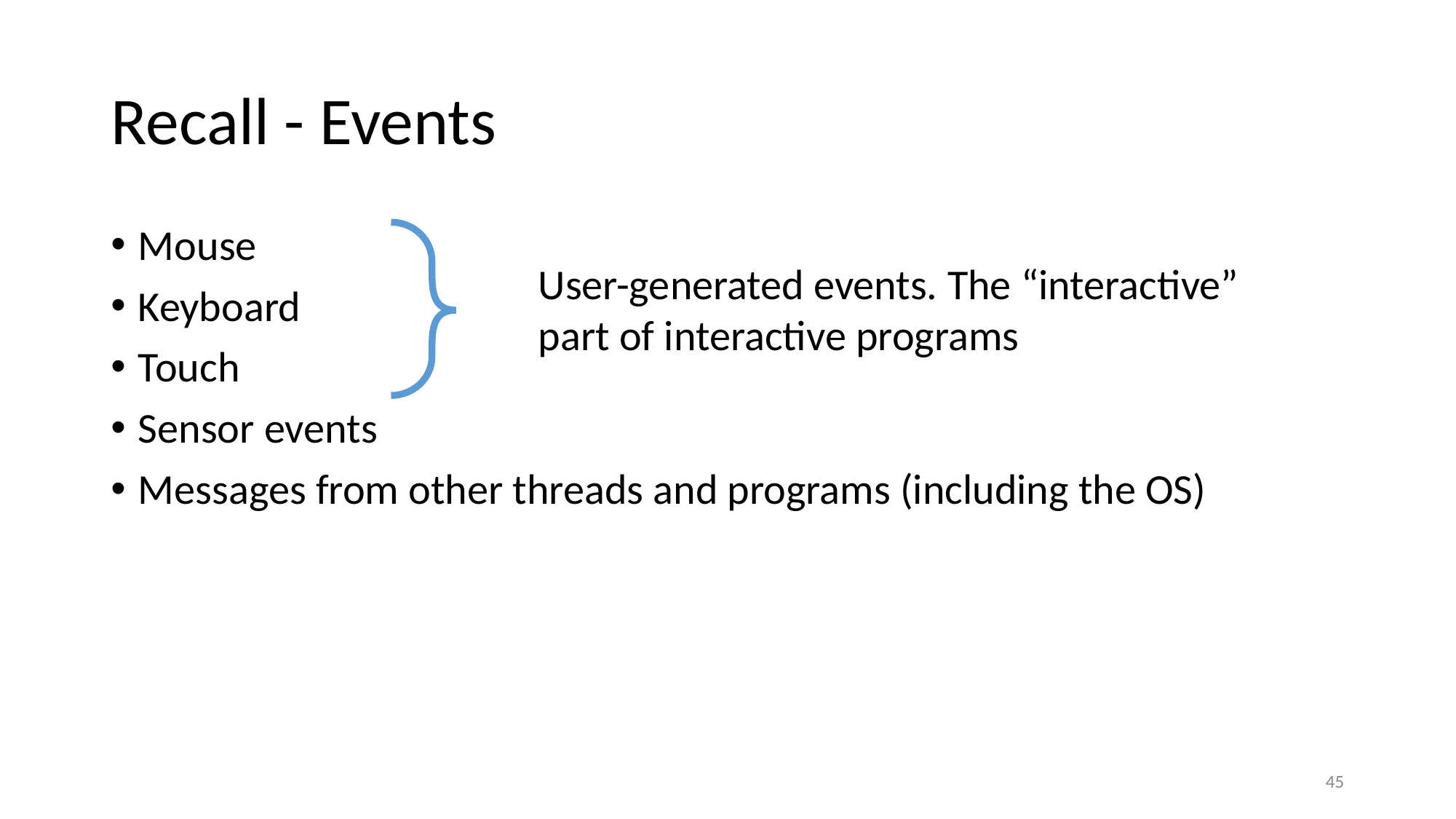

# Recall - Events
Mouse
Keyboard
Touch
Sensor events
Messages from other threads and programs (including the OS)

User-generated events. The “interactive” part of interactive programs
45